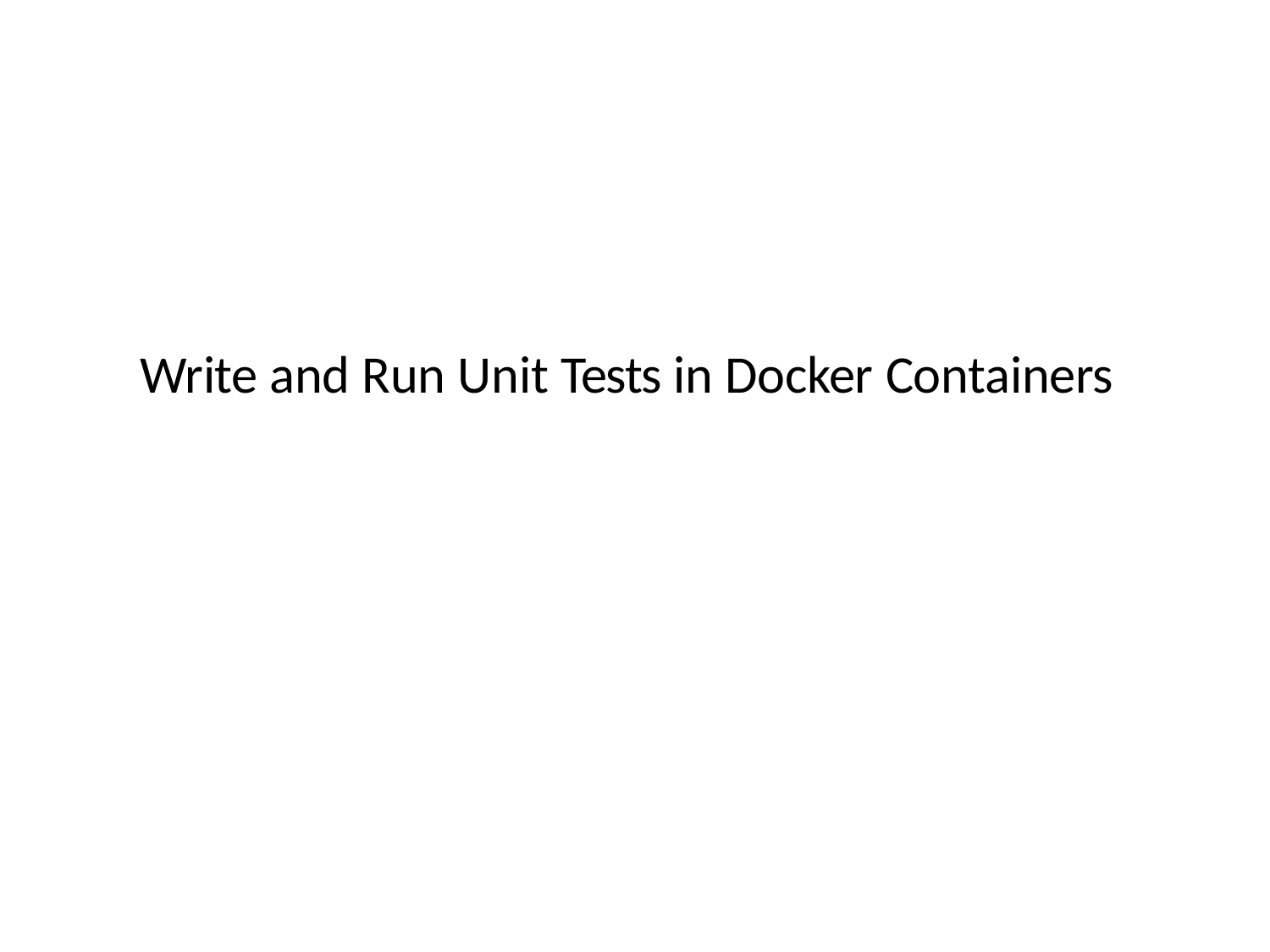

# Write and Run Unit Tests in Docker Containers